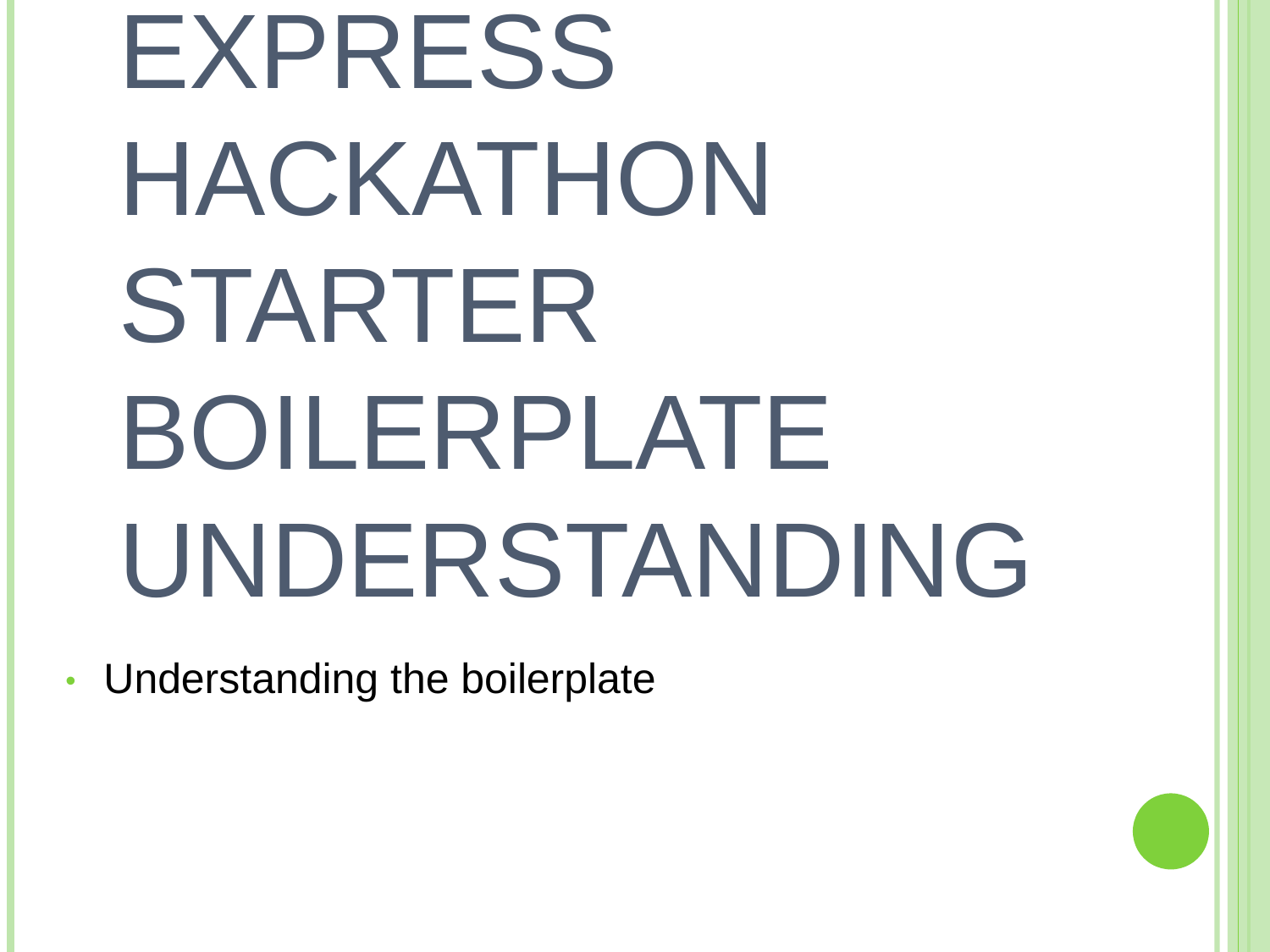

# DEMO 4: Express Hackathon Starter Boilerplate Understanding
Understanding the boilerplate